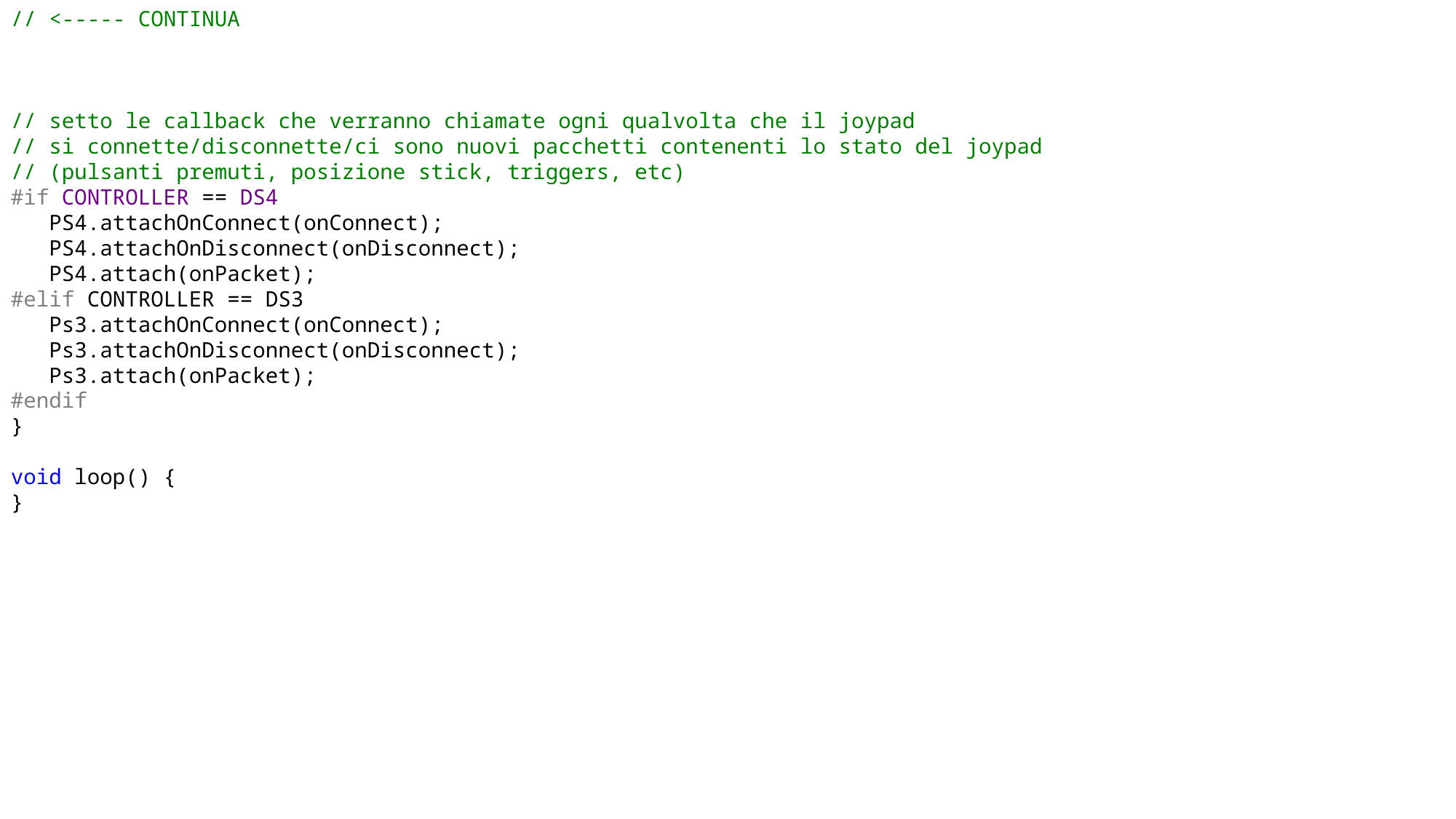

// <----- CONTINUA

// setto le callback che verranno chiamate ogni qualvolta che il joypad
// si connette/disconnette/ci sono nuovi pacchetti contenenti lo stato del joypad
// (pulsanti premuti, posizione stick, triggers, etc)
#if CONTROLLER == DS4
   PS4.attachOnConnect(onConnect);
   PS4.attachOnDisconnect(onDisconnect);
   PS4.attach(onPacket);
#elif CONTROLLER == DS3
   Ps3.attachOnConnect(onConnect);
   Ps3.attachOnDisconnect(onDisconnect);
   Ps3.attach(onPacket);
#endif
}

void loop() {
}